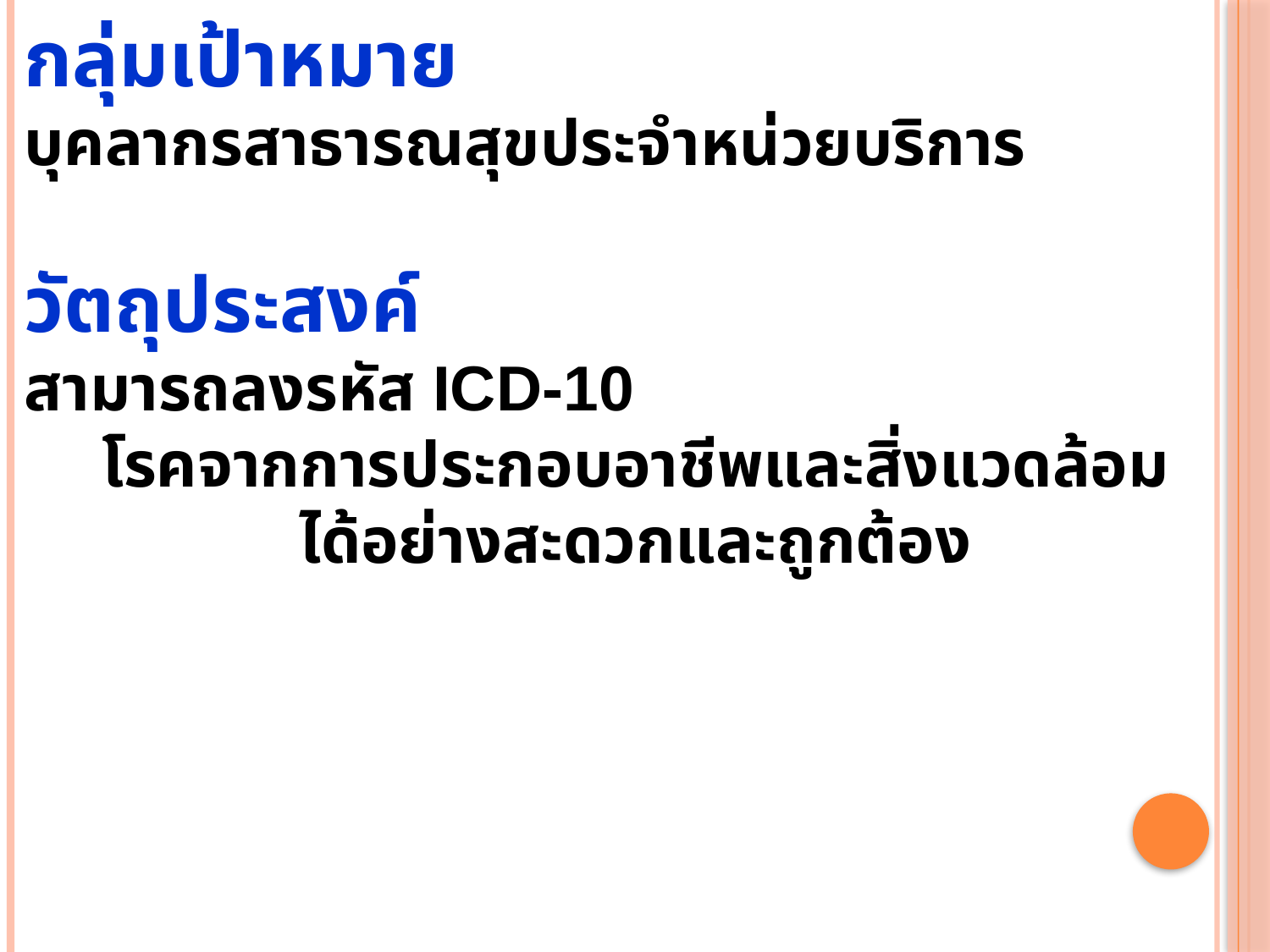

กลุ่มเป้าหมาย
บุคลากรสาธารณสุขประจำหน่วยบริการ

วัตถุประสงค์
สามารถลงรหัส ICD-10
โรคจากการประกอบอาชีพและสิ่งแวดล้อม
ได้อย่างสะดวกและถูกต้อง